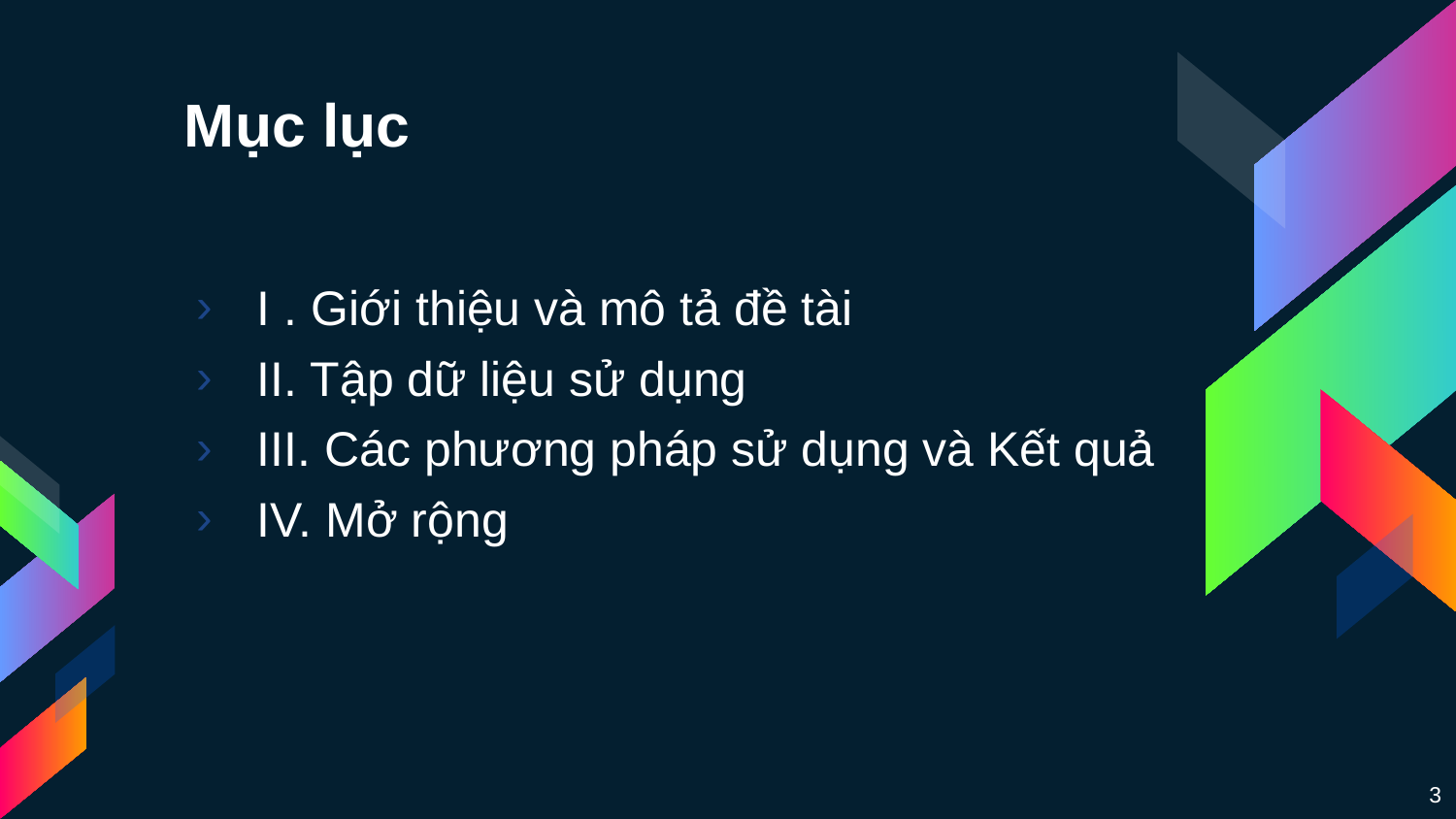

# Mục lục
I . Giới thiệu và mô tả đề tài
II. Tập dữ liệu sử dụng
III. Các phương pháp sử dụng và Kết quả
IV. Mở rộng
3